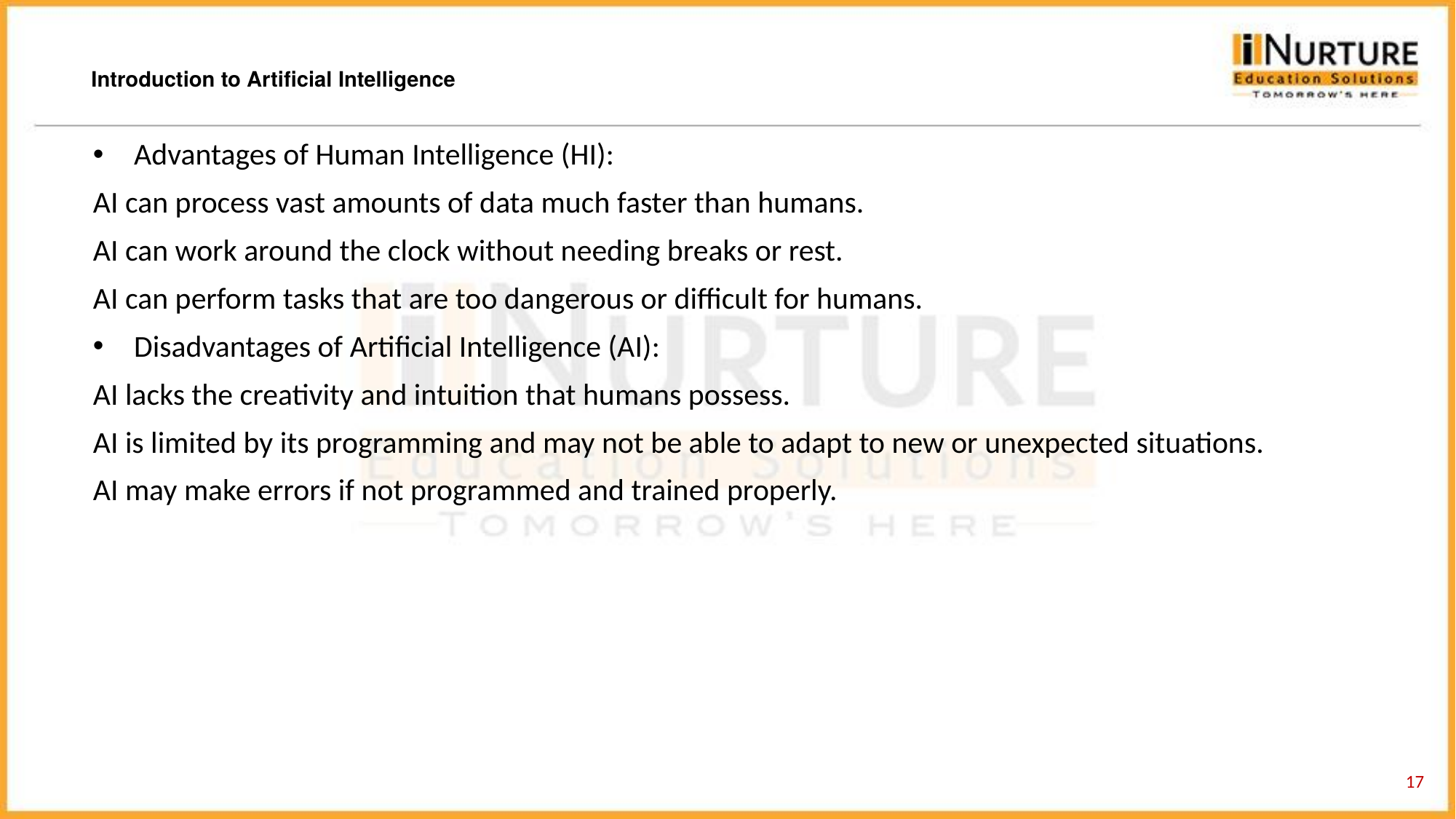

Introduction to Artificial Intelligence
Advantages of Human Intelligence (HI):
AI can process vast amounts of data much faster than humans.
AI can work around the clock without needing breaks or rest.
AI can perform tasks that are too dangerous or difficult for humans.
Disadvantages of Artificial Intelligence (AI):
AI lacks the creativity and intuition that humans possess.
AI is limited by its programming and may not be able to adapt to new or unexpected situations.
AI may make errors if not programmed and trained properly.
17